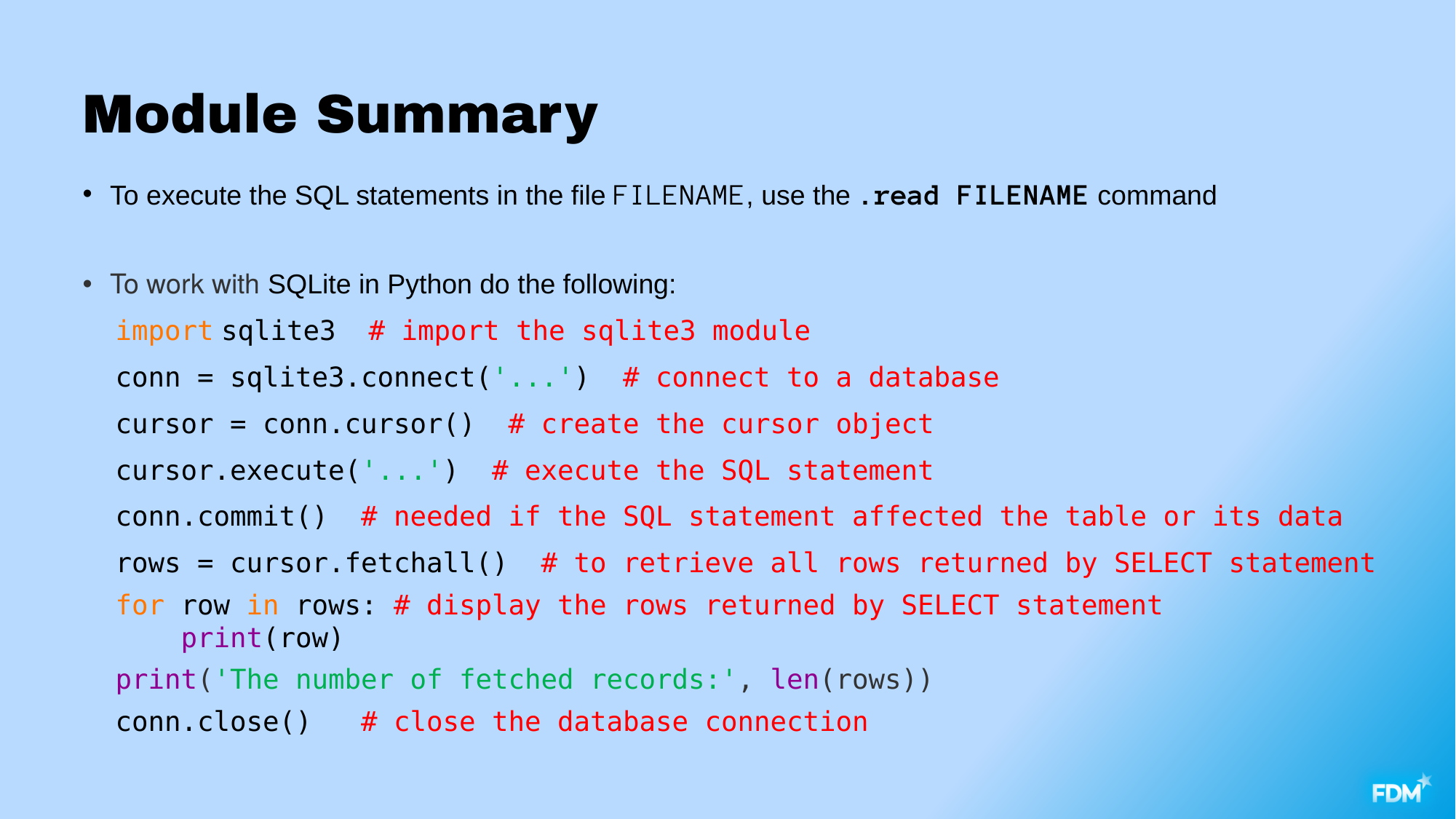

# Module Summary
To execute the SQL statements in the file FILENAME, use the .read FILENAME command

To work with SQLite in Python do the following:
  import sqlite3  # import the sqlite3 module
  conn = sqlite3.connect('...')  # connect to a database
  cursor = conn.cursor()  # create the cursor object
  cursor.execute('...')  # execute the SQL statement
  conn.commit()  # needed if the SQL statement affected the table or its data
  rows = cursor.fetchall()  # to retrieve all rows returned by SELECT statement
  for row in rows: # display the rows returned by SELECT statement
      print(row)
  print('The number of fetched records:', len(rows))
  conn.close()   # close the database connection